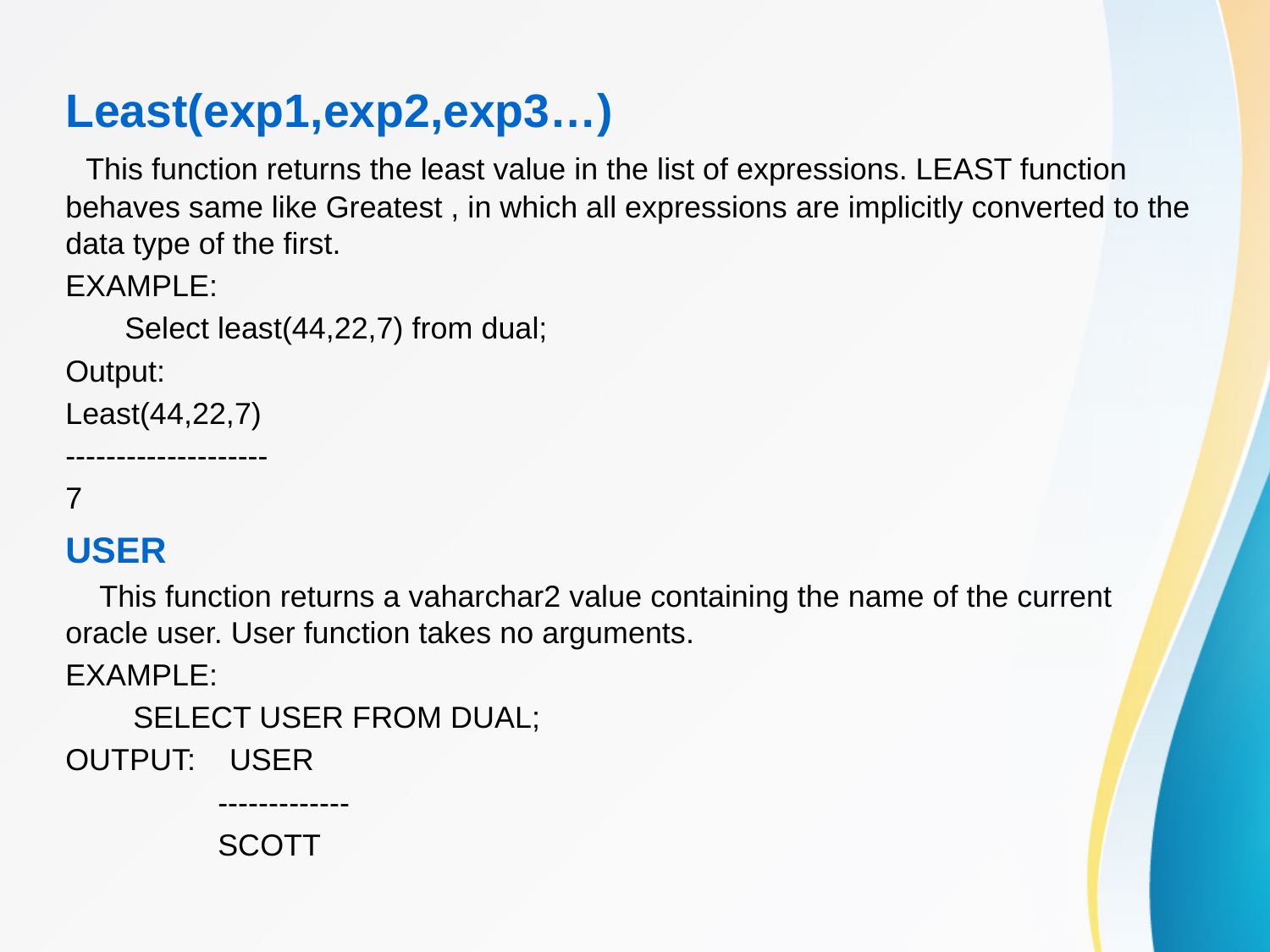

#
Least(exp1,exp2,exp3…)
  This function returns the least value in the list of expressions. LEAST function behaves same like Greatest , in which all expressions are implicitly converted to the data type of the first.
EXAMPLE:
       Select least(44,22,7) from dual;
Output:
Least(44,22,7)
--------------------
7
USER
    This function returns a vaharchar2 value containing the name of the current oracle user. User function takes no arguments.
EXAMPLE:
        SELECT USER FROM DUAL;
OUTPUT:    USER
                  -------------
                  SCOTT